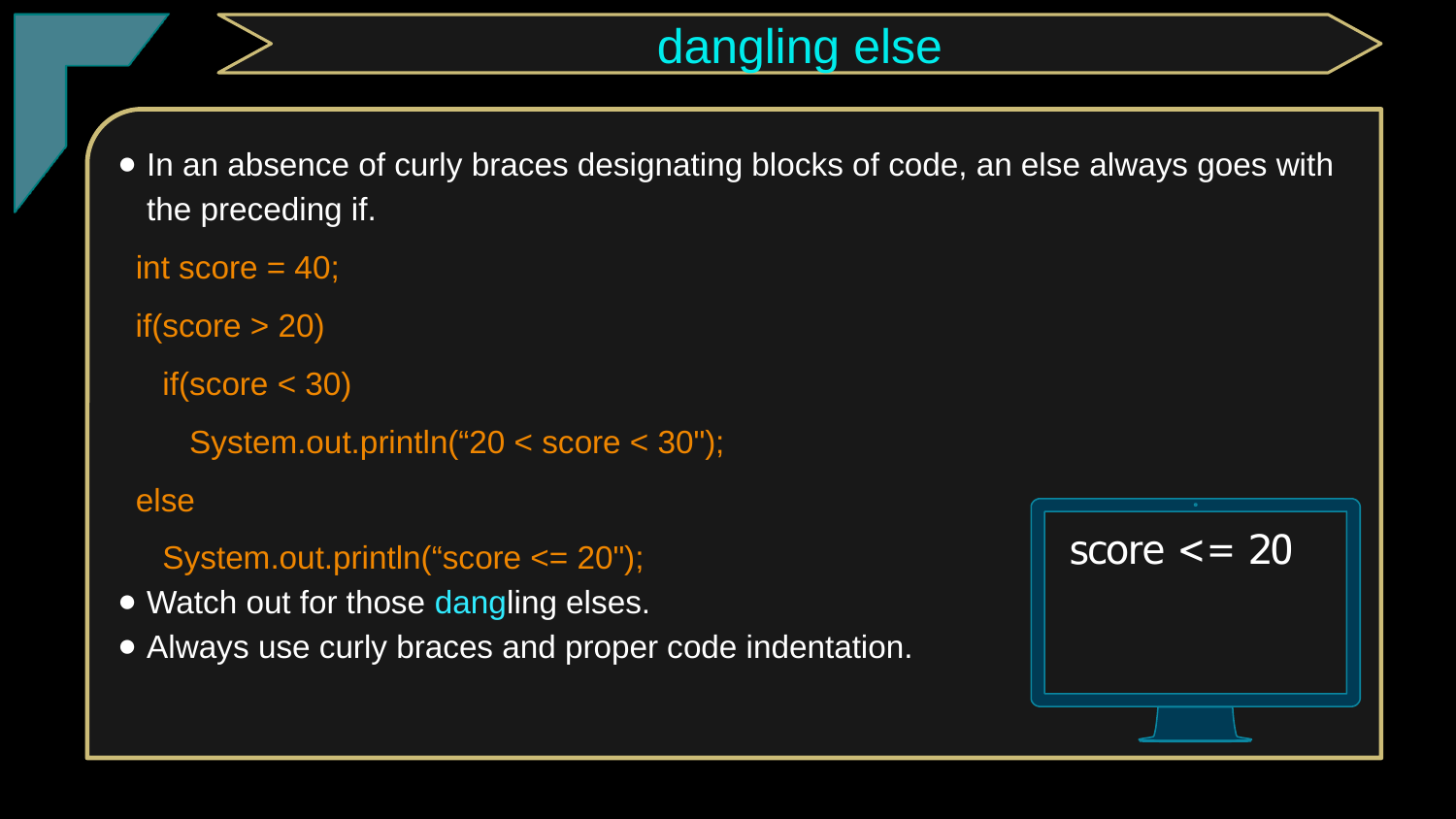

dangling else
In an absence of curly braces designating blocks of code, an else always goes with the preceding if.
  int score = 40;
  if(score > 20)
     if(score < 30)
        System.out.println(“20 < score < 30");
  else
     System.out.println(“score <= 20");
Watch out for those dangling elses.
Always use curly braces and proper code indentation.

score <= 20